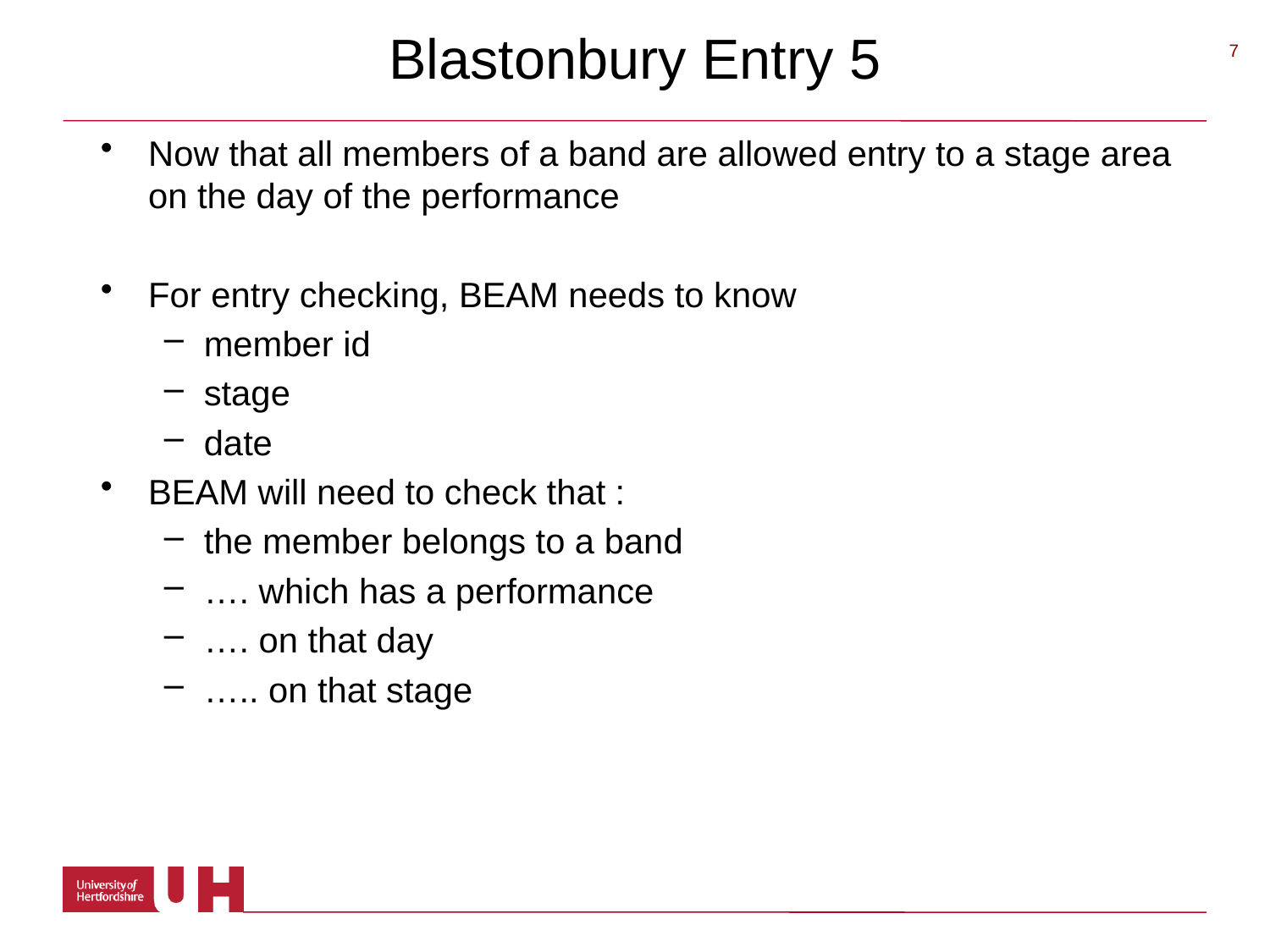

# Blastonbury Entry 5
 7
Now that all members of a band are allowed entry to a stage area on the day of the performance

For entry checking, BEAM needs to know
member id
stage
date
BEAM will need to check that :
the member belongs to a band
…. which has a performance
…. on that day
….. on that stage